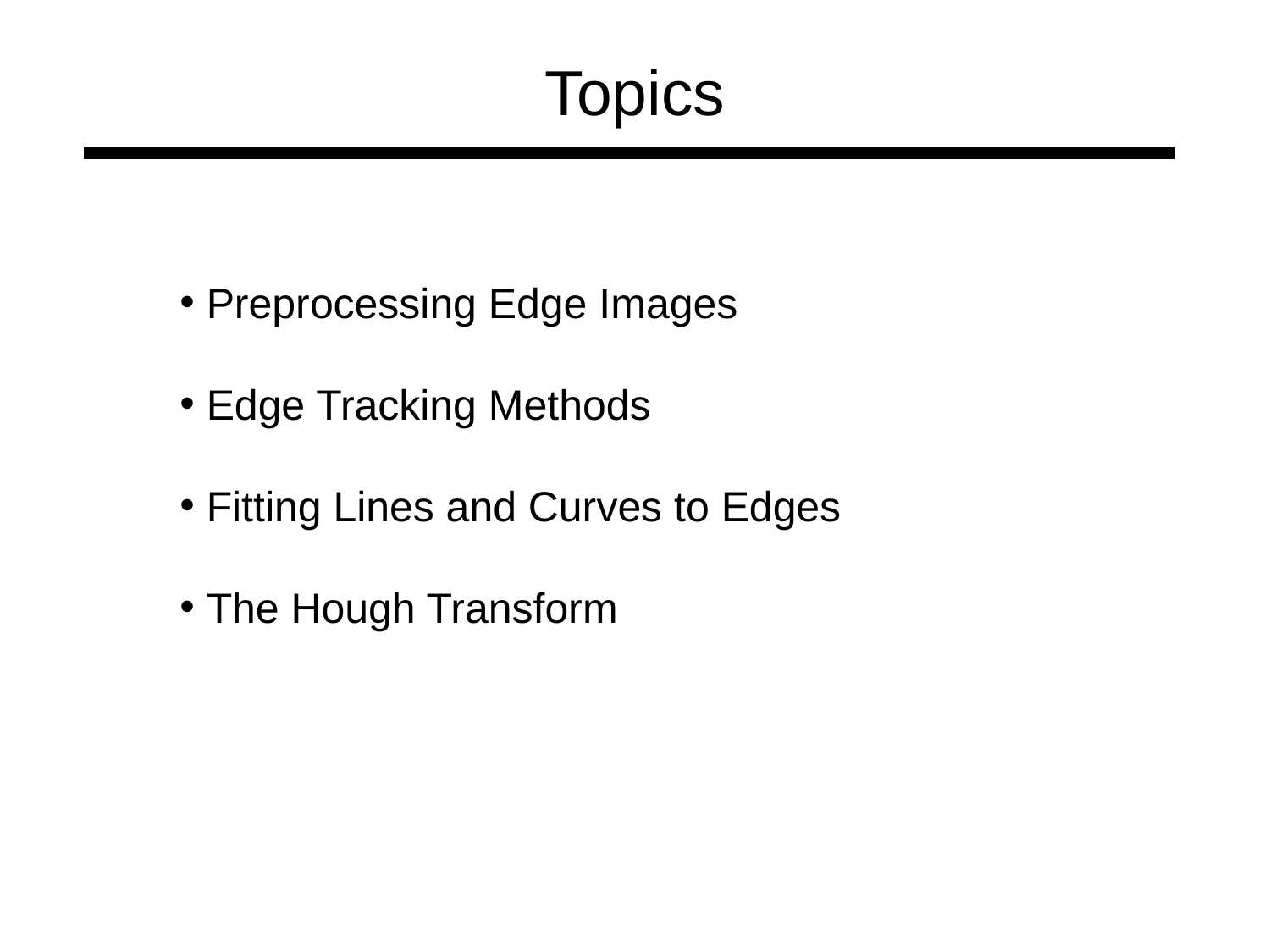

# Topics

 Preprocessing Edge Images

 Edge Tracking Methods

 Fitting Lines and Curves to Edges

 The Hough Transform